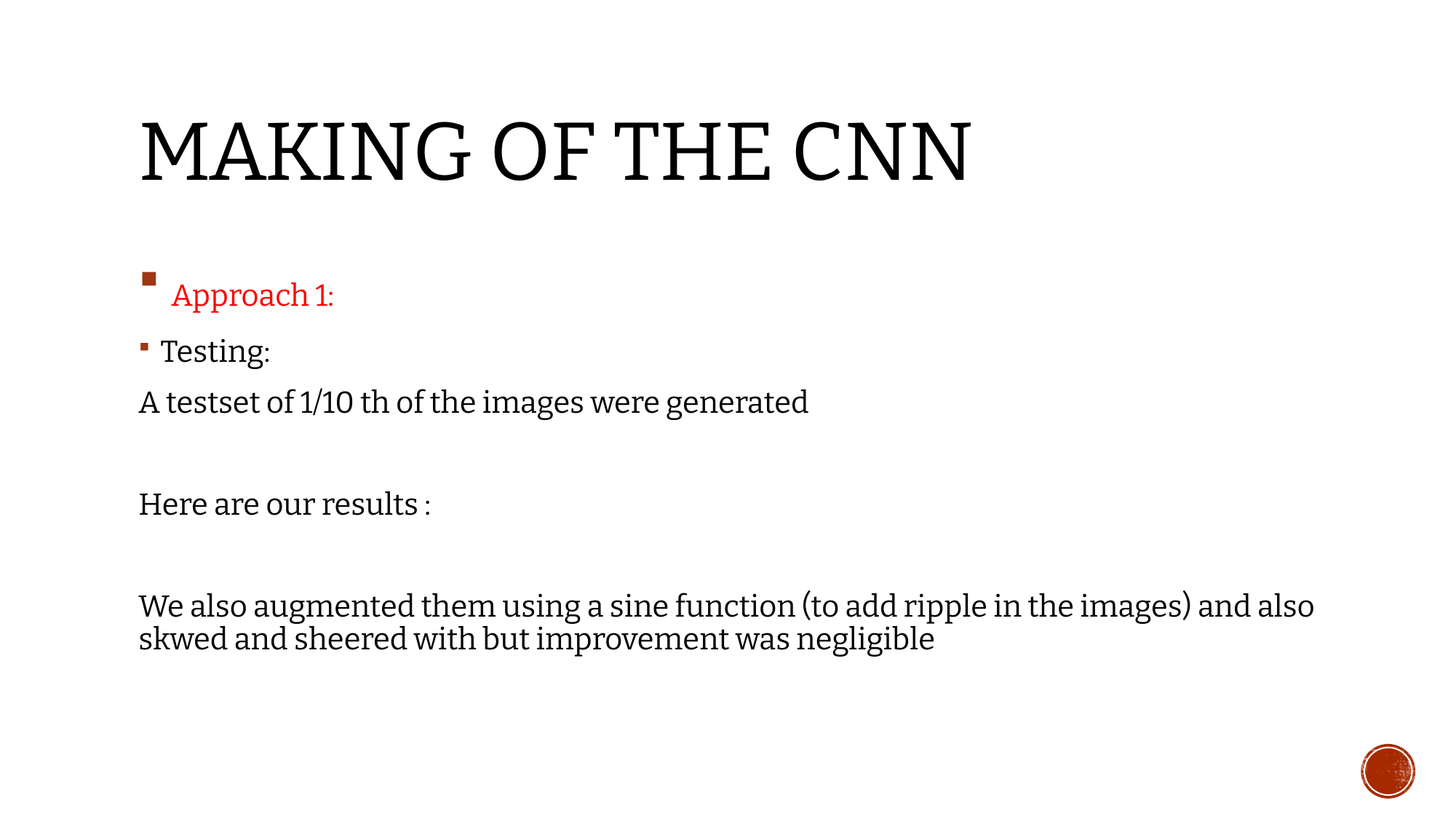

# Making of the CNN
 Approach 1:
Testing:
A testset of 1/10 th of the images were generated

Here are our results :

We also augmented them using a sine function (to add ripple in the images) and also skwed and sheered with but improvement was negligible